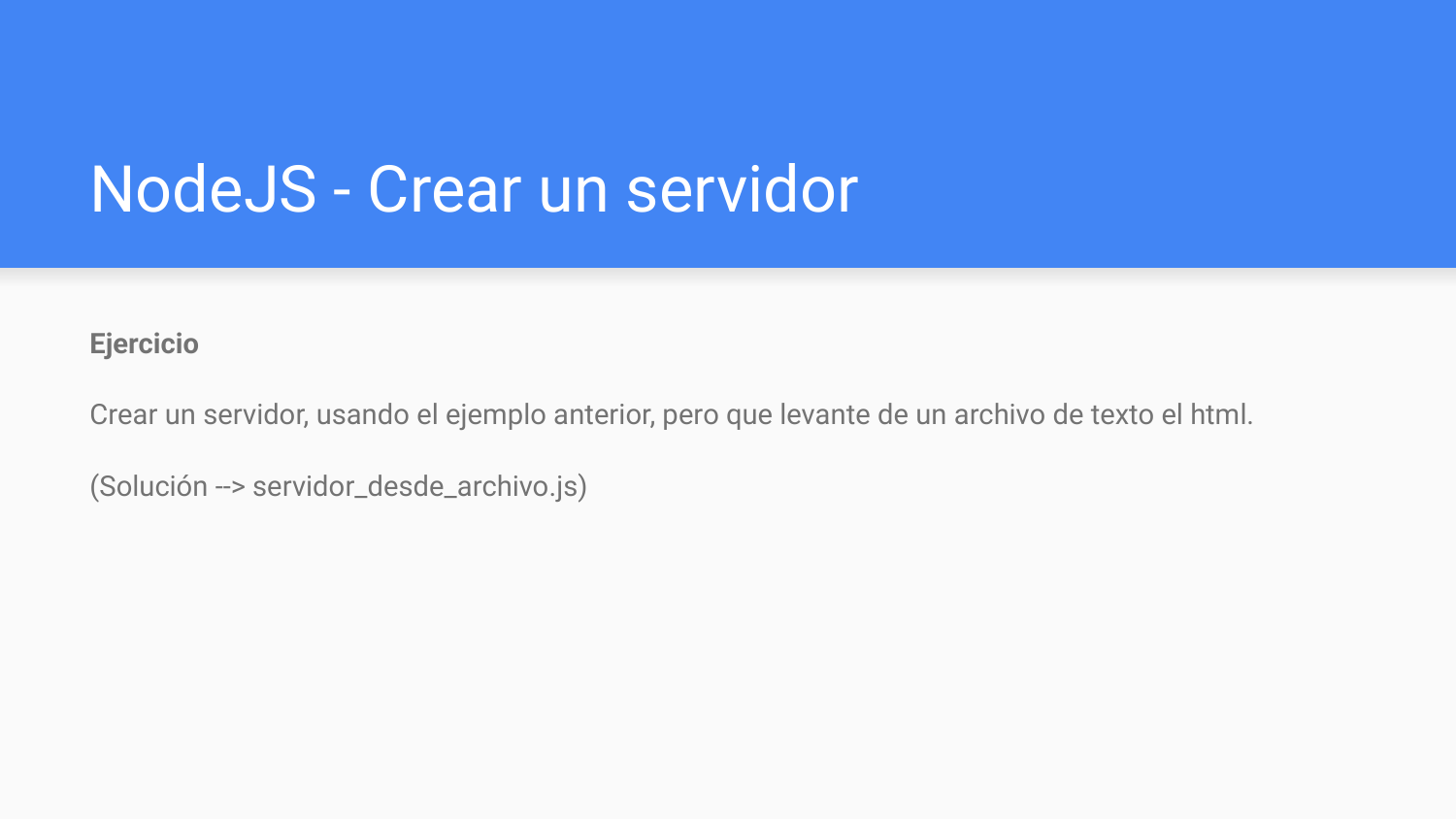

# NodeJS - Crear un servidor
Ejercicio
Crear un servidor, usando el ejemplo anterior, pero que levante de un archivo de texto el html.
(Solución --> servidor_desde_archivo.js)